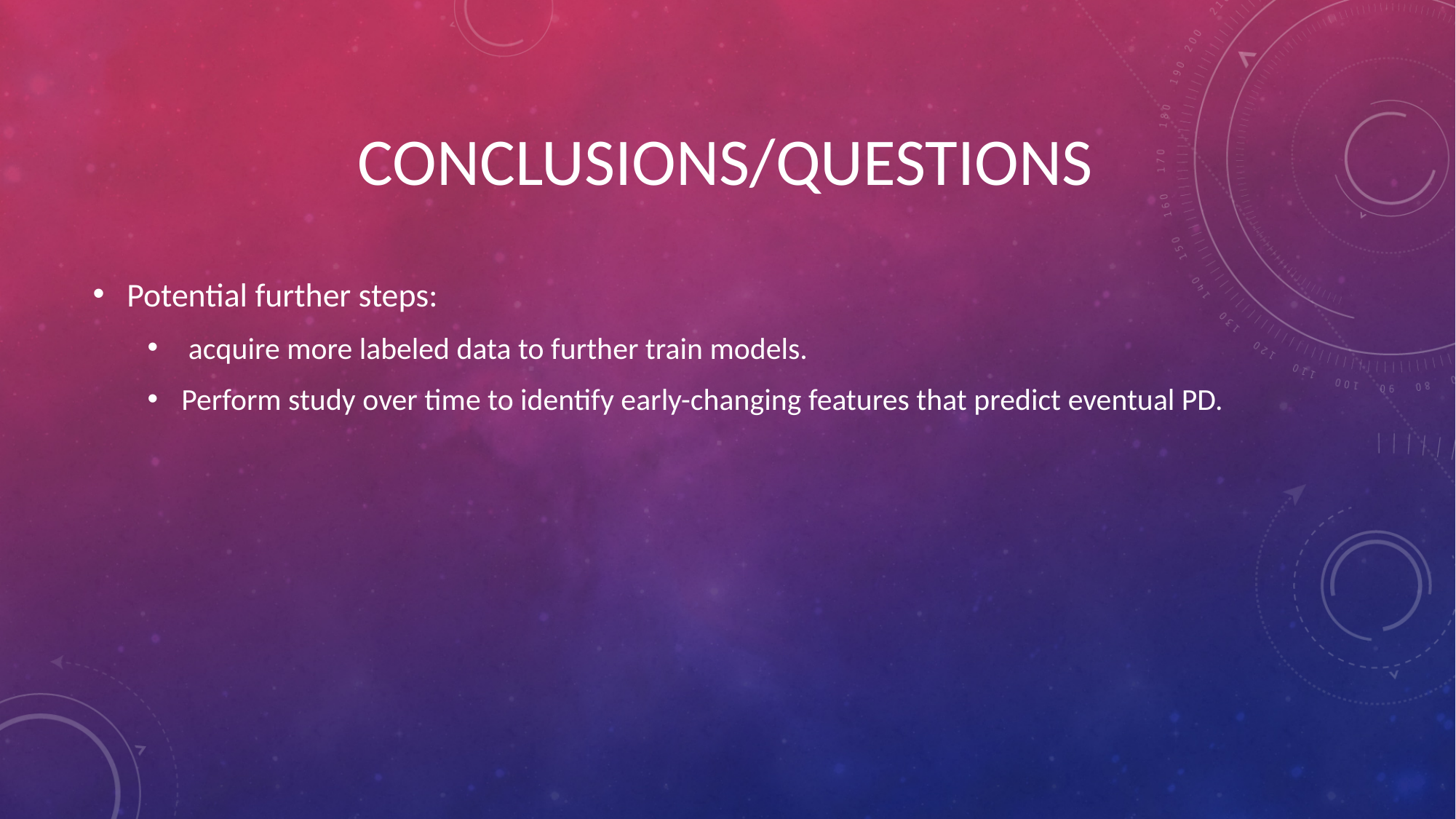

# Conclusions/questions
Potential further steps:
 acquire more labeled data to further train models.
Perform study over time to identify early-changing features that predict eventual PD.